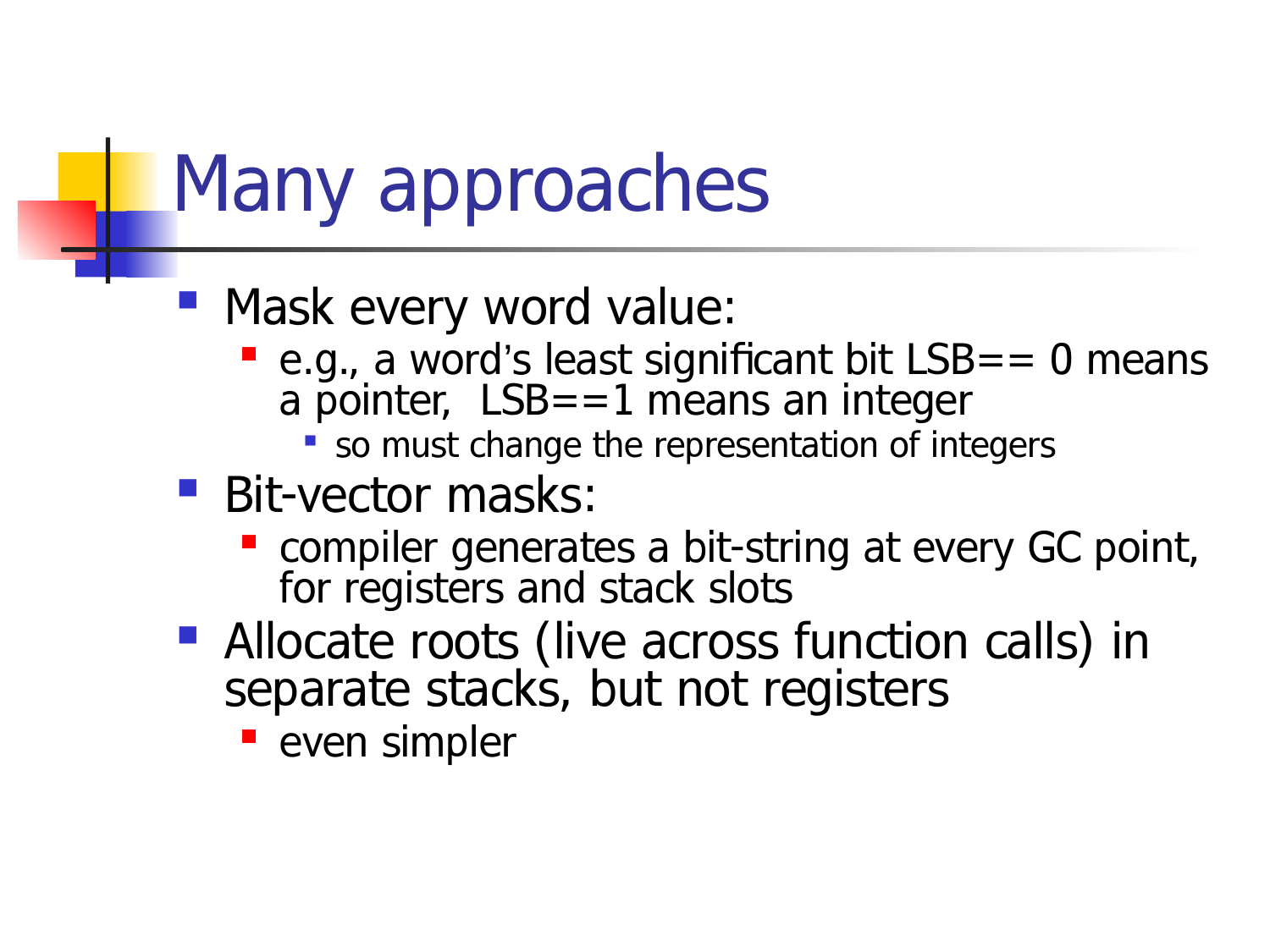

# Many approaches
Mask every word value:
e.g., a word’s least significant bit LSB== 0 means a pointer,  LSB==1 means an integer
so must change the representation of integers
Bit-vector masks:
compiler generates a bit-string at every GC point, for registers and stack slots
Allocate roots (live across function calls) in separate stacks, but not registers
even simpler